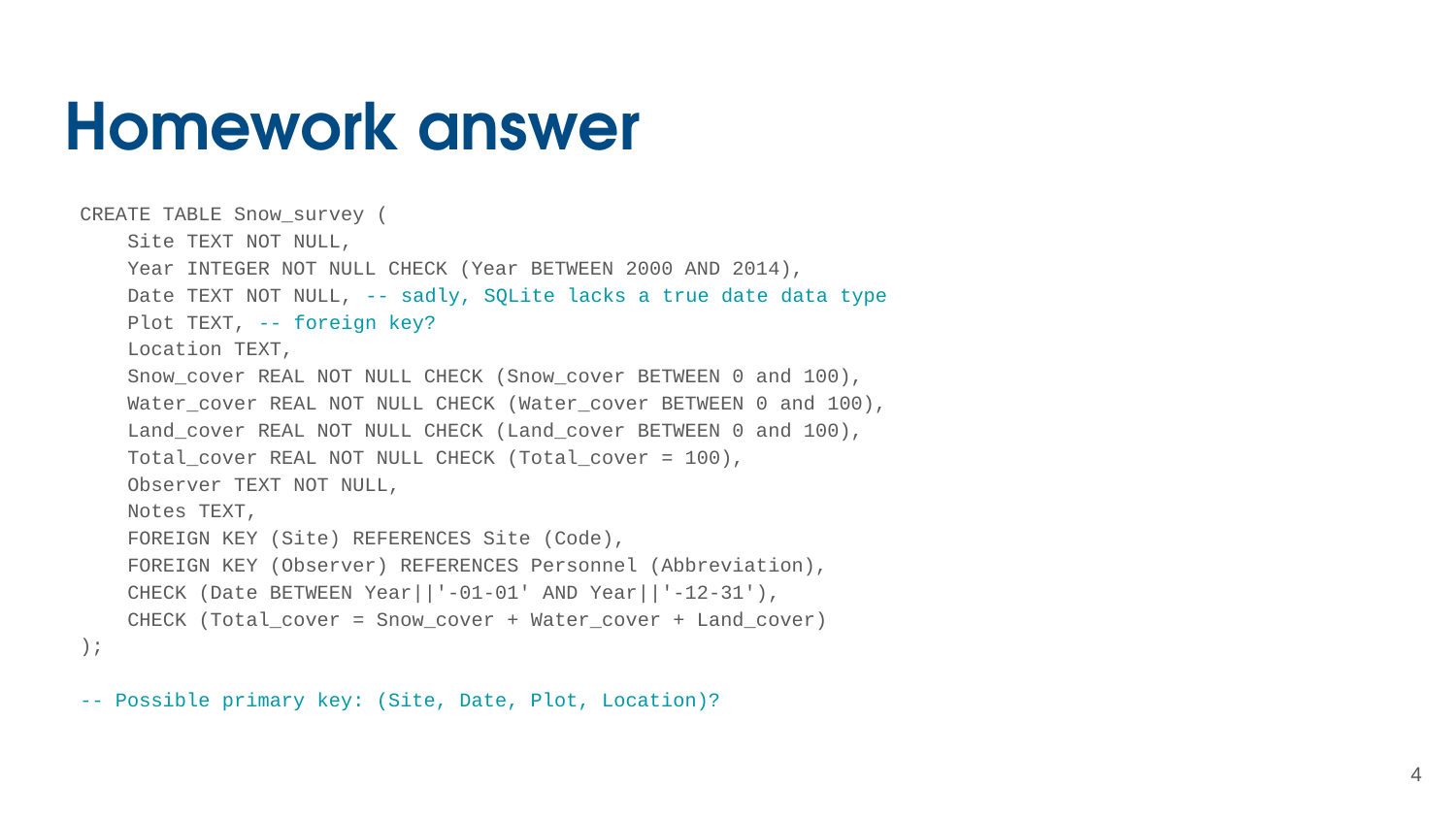

# Homework answer
CREATE TABLE Snow_survey (
    Site TEXT NOT NULL,
    Year INTEGER NOT NULL CHECK (Year BETWEEN 2000 AND 2014),
    Date TEXT NOT NULL, -- sadly, SQLite lacks a true date data type
    Plot TEXT, -- foreign key?
    Location TEXT,
    Snow_cover REAL NOT NULL CHECK (Snow_cover BETWEEN 0 and 100),
    Water_cover REAL NOT NULL CHECK (Water_cover BETWEEN 0 and 100),
    Land_cover REAL NOT NULL CHECK (Land_cover BETWEEN 0 and 100),
    Total_cover REAL NOT NULL CHECK (Total_cover = 100),
    Observer TEXT NOT NULL,
    Notes TEXT,
    FOREIGN KEY (Site) REFERENCES Site (Code),
    FOREIGN KEY (Observer) REFERENCES Personnel (Abbreviation),
    CHECK (Date BETWEEN Year||'-01-01' AND Year||'-12-31'),
    CHECK (Total_cover = Snow_cover + Water_cover + Land_cover)
);

-- Possible primary key: (Site, Date, Plot, Location)?
4